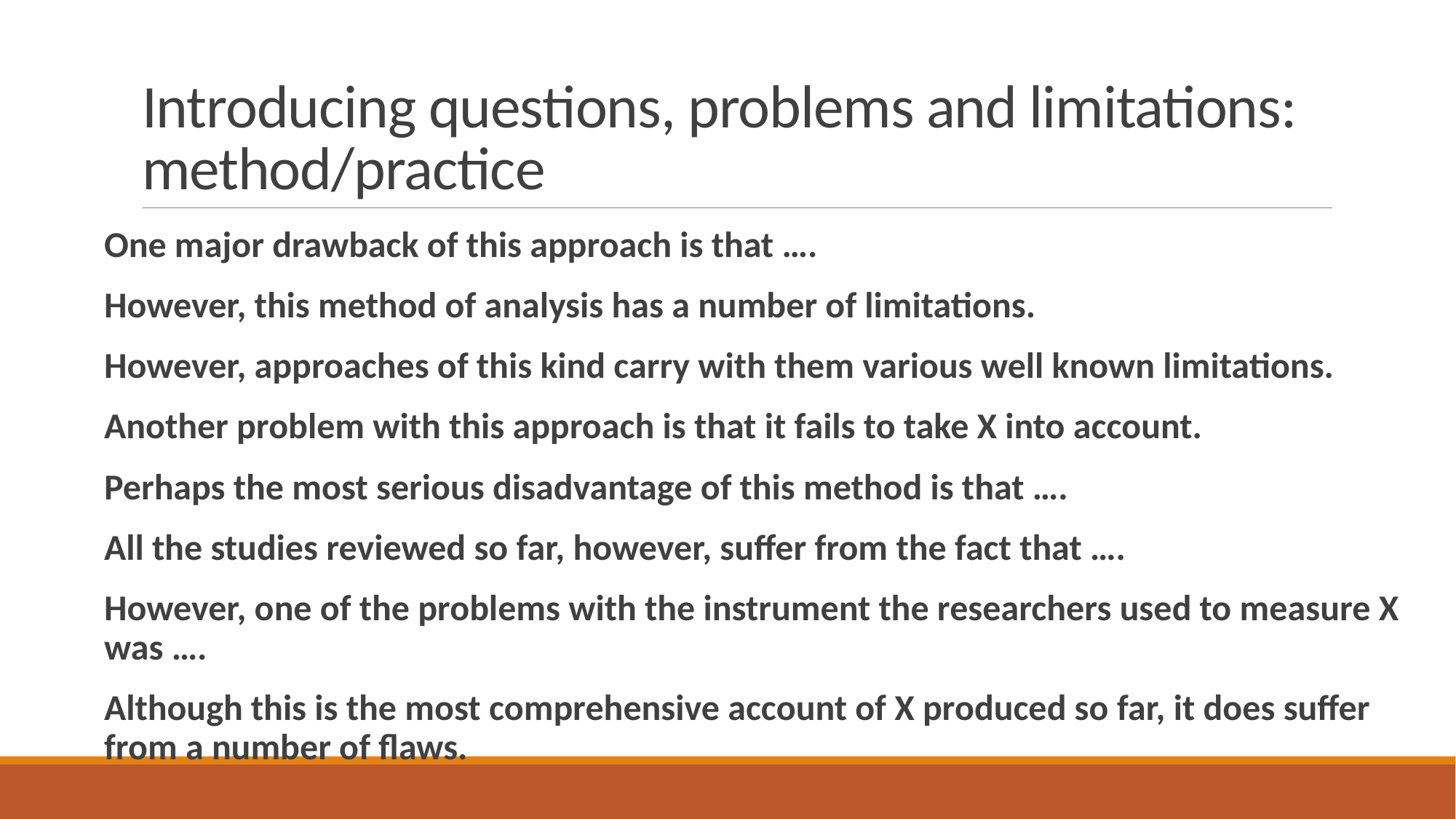

# Introducing questions, problems and limitations: method/practice
One major drawback of this approach is that ….
However, this method of analysis has a number of limitations.
However, approaches of this kind carry with them various well known limitations.
Another problem with this approach is that it fails to take X into account.
Perhaps the most serious disadvantage of this method is that ….
All the studies reviewed so far, however, suffer from the fact that ….
However, one of the problems with the instrument the researchers used to measure X was ….
Although this is the most comprehensive account of X produced so far, it does suffer from a number of flaws.